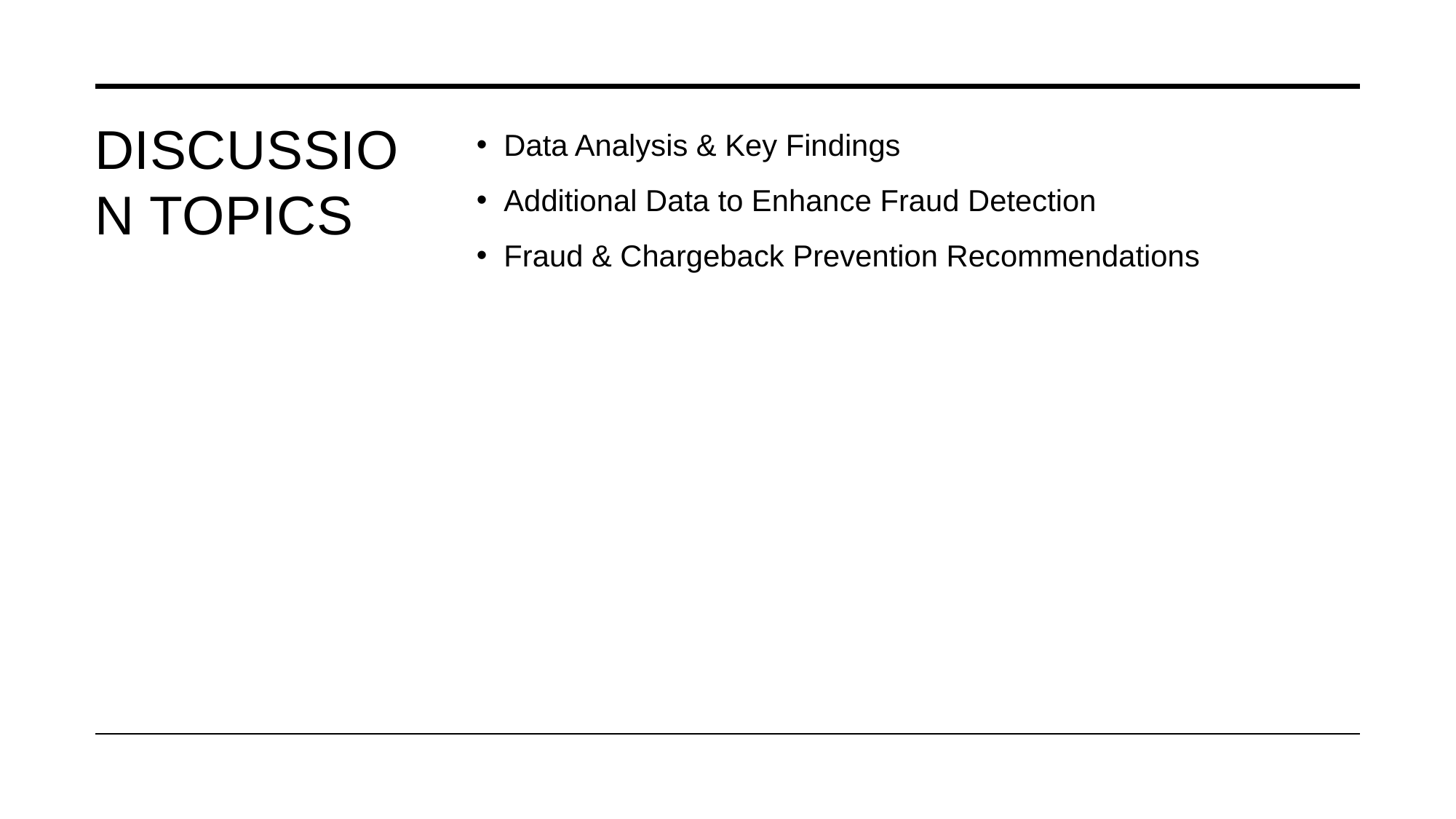

# Discussion Topics
Data Analysis & Key Findings
Additional Data to Enhance Fraud Detection
Fraud & Chargeback Prevention Recommendations